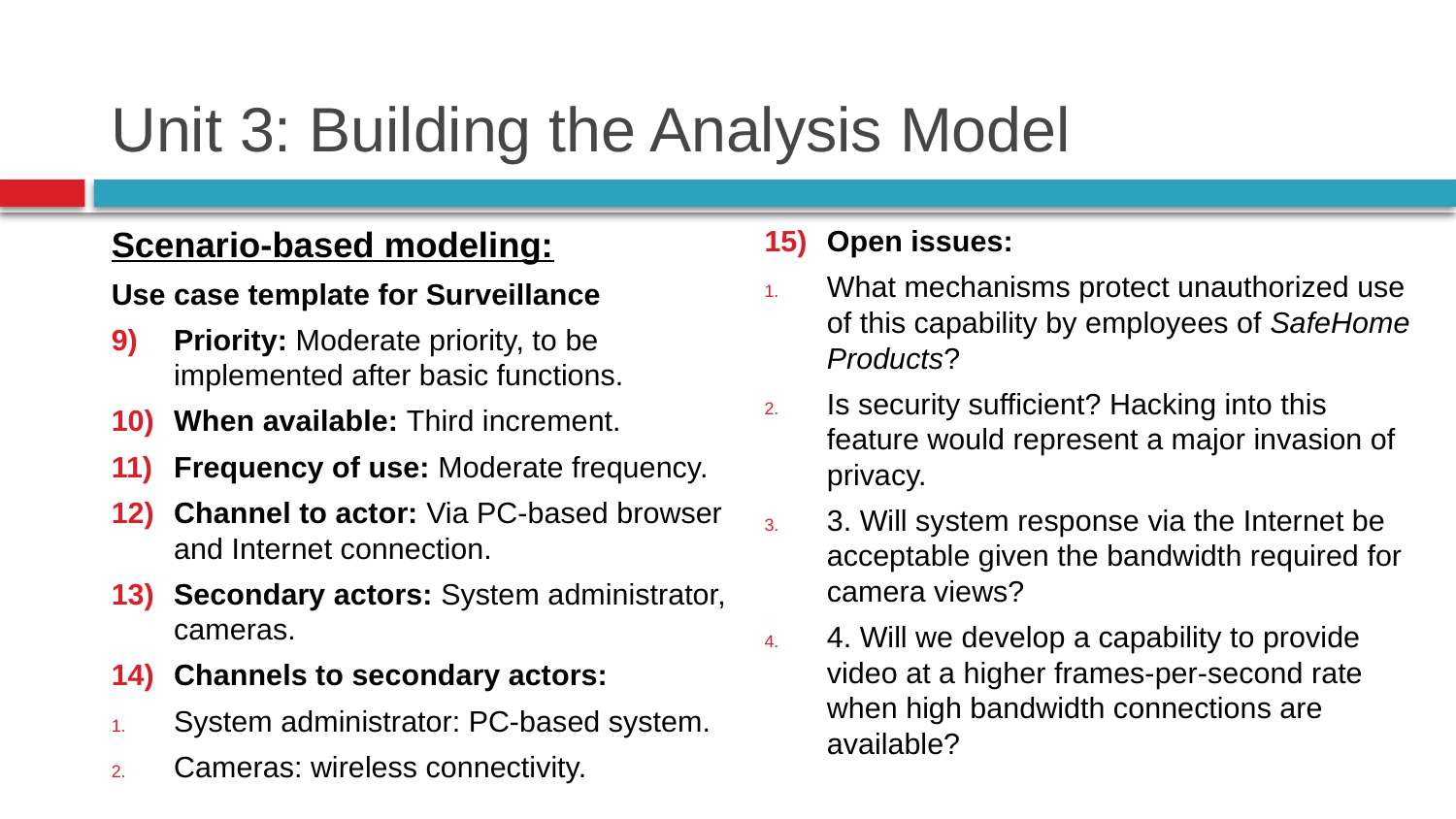

# Unit 3: Building the Analysis Model
Scenario-based modeling:
Use case template for Surveillance
Priority: Moderate priority, to be implemented after basic functions.
When available: Third increment.
Frequency of use: Moderate frequency.
Channel to actor: Via PC-based browser and Internet connection.
Secondary actors: System administrator, cameras.
Channels to secondary actors:
System administrator: PC-based system.
Cameras: wireless connectivity.
Open issues:
What mechanisms protect unauthorized use of this capability by employees of SafeHome Products?
Is security sufficient? Hacking into this feature would represent a major invasion of privacy.
3. Will system response via the Internet be acceptable given the bandwidth required for camera views?
4. Will we develop a capability to provide video at a higher frames-per-second rate when high bandwidth connections are available?